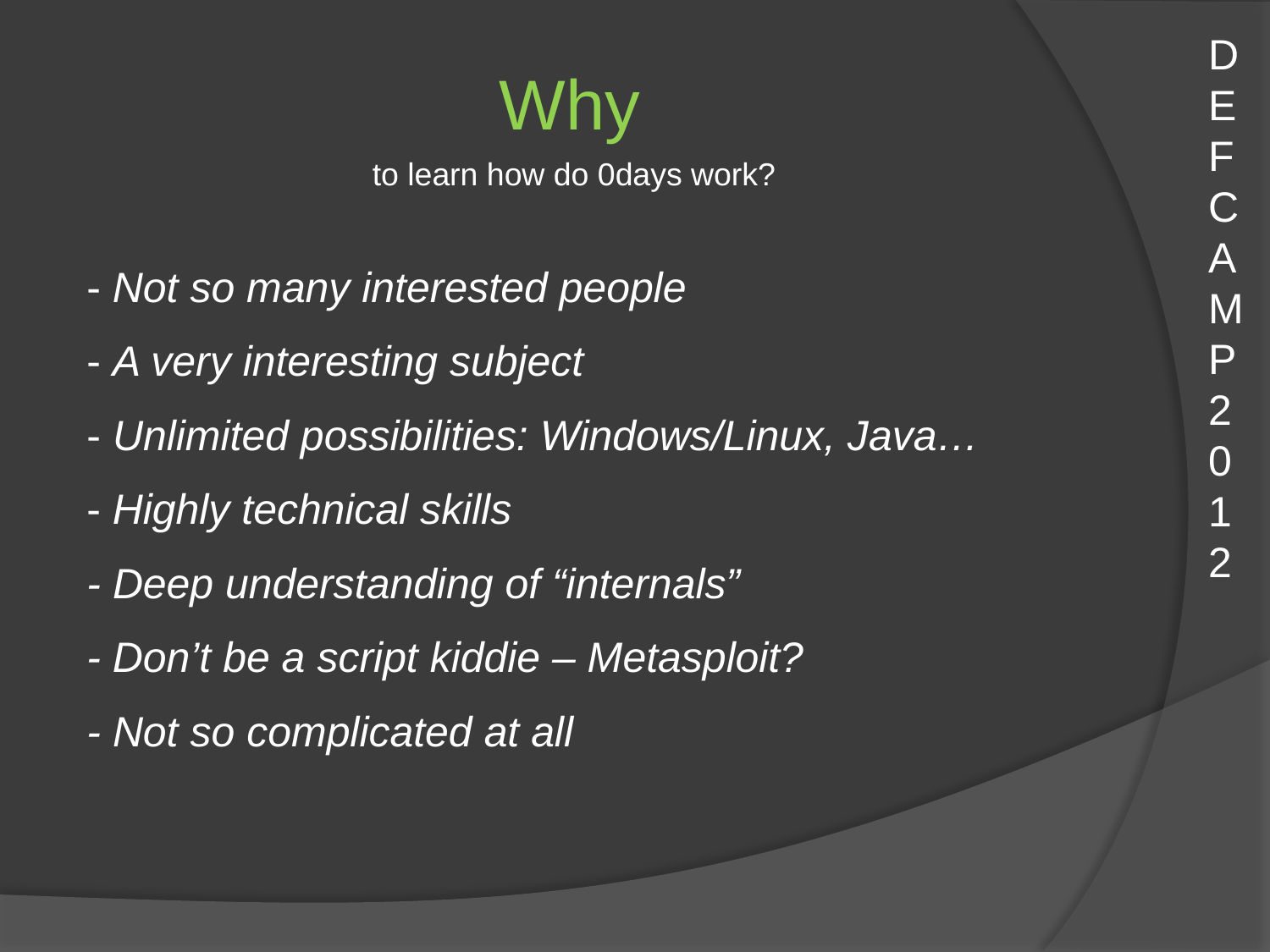

DEFCAMP
2012
Why
to learn how do 0days work?
- Not so many interested people
- A very interesting subject
- Unlimited possibilities: Windows/Linux, Java…
- Highly technical skills
- Deep understanding of “internals”
- Don’t be a script kiddie – Metasploit?
- Not so complicated at all